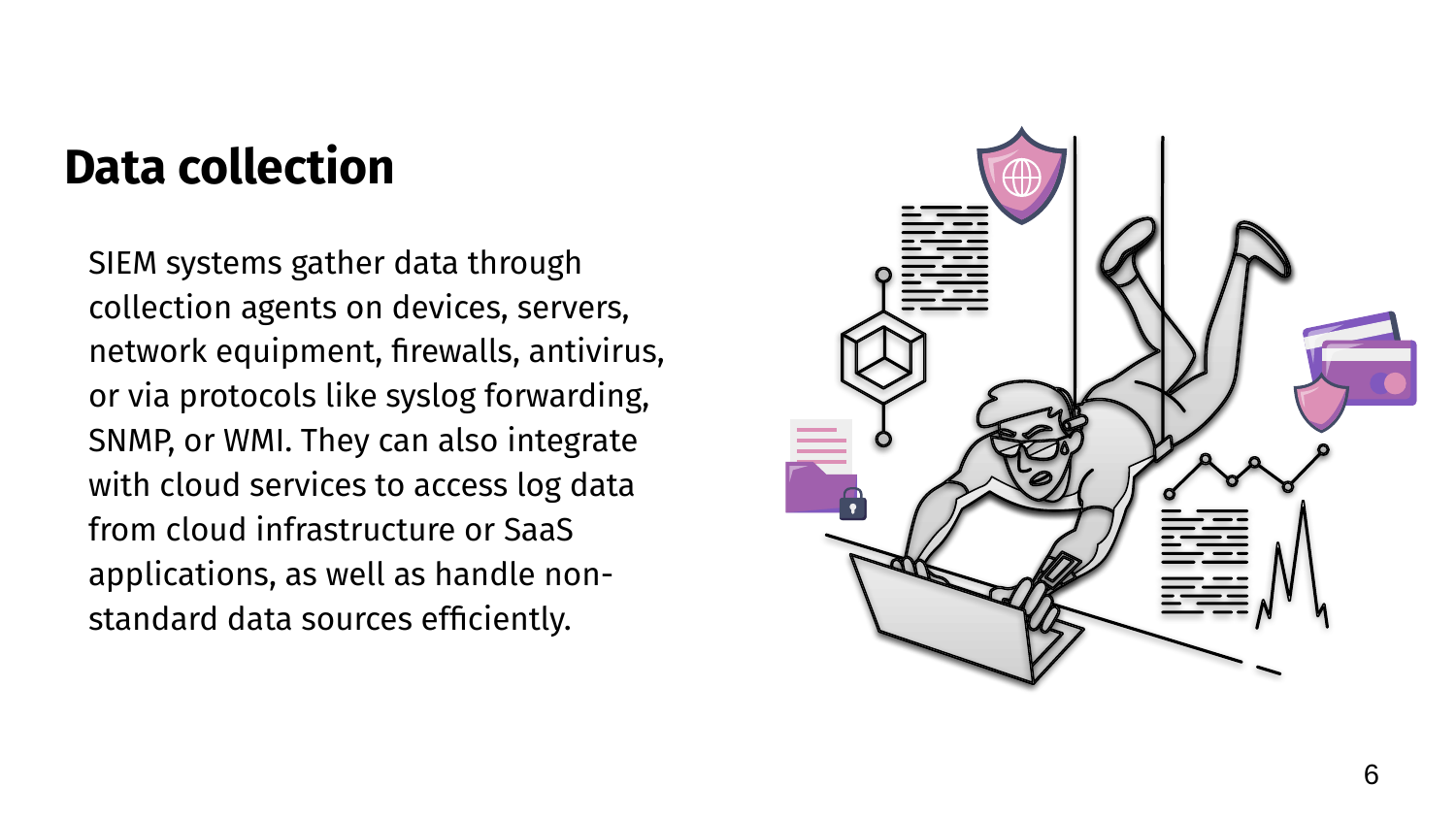

# Data collection

SIEM systems gather data through collection agents on devices, servers, network equipment, firewalls, antivirus, or via protocols like syslog forwarding, SNMP, or WMI. They can also integrate with cloud services to access log data from cloud infrastructure or SaaS applications, as well as handle non-standard data sources efficiently.

6